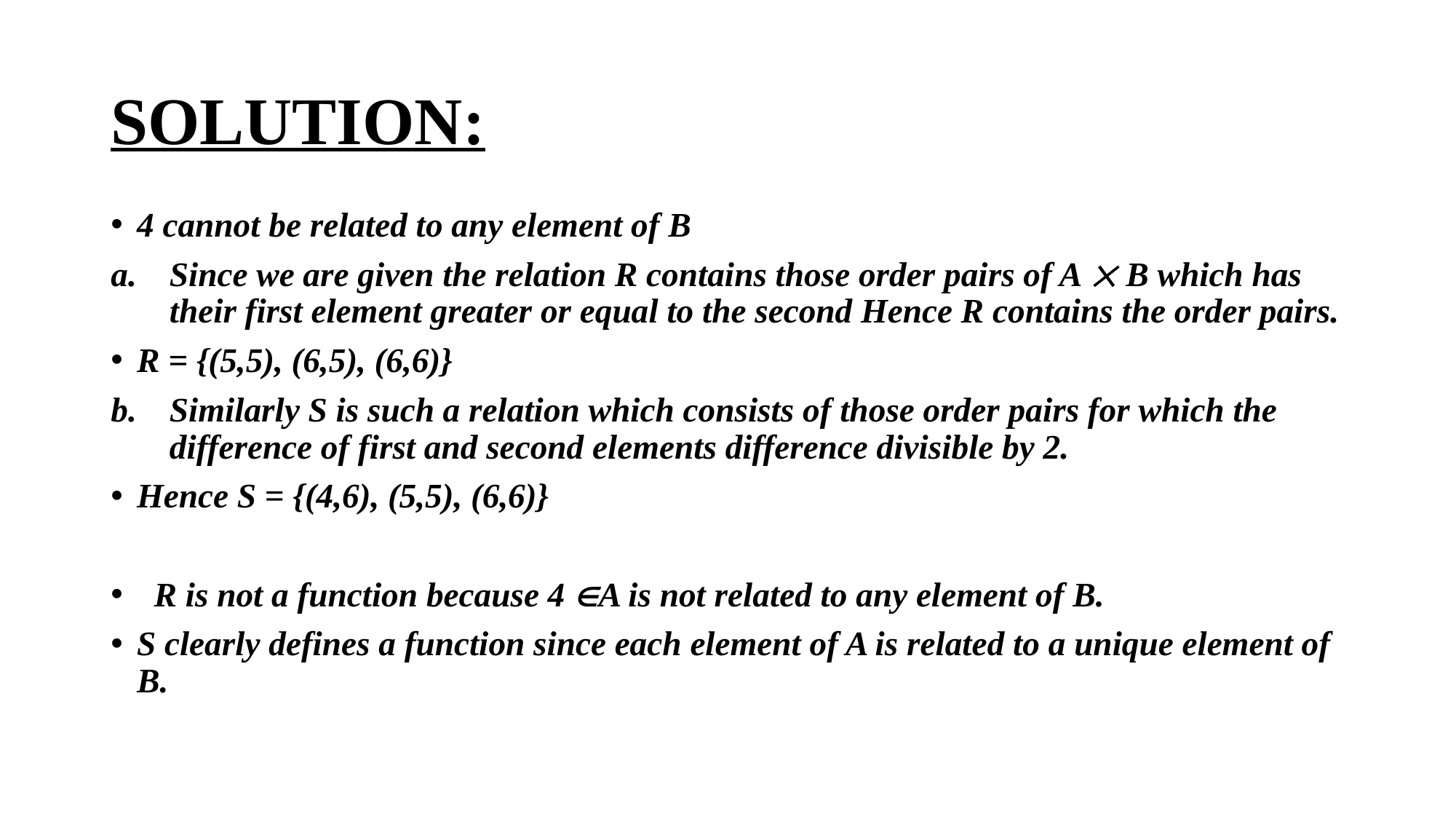

# SOLUTION:
4 cannot be related to any element of B
Since we are given the relation R contains those order pairs of A × B which has their first element greater or equal to the second Hence R contains the order pairs.
R = {(5,5), (6,5), (6,6)}
Similarly S is such a relation which consists of those order pairs for which the difference of first and second elements difference divisible by 2.
Hence S = {(4,6), (5,5), (6,6)}

  R is not a function because 4 ∈A is not related to any element of B.
S clearly defines a function since each element of A is related to a unique element of B.